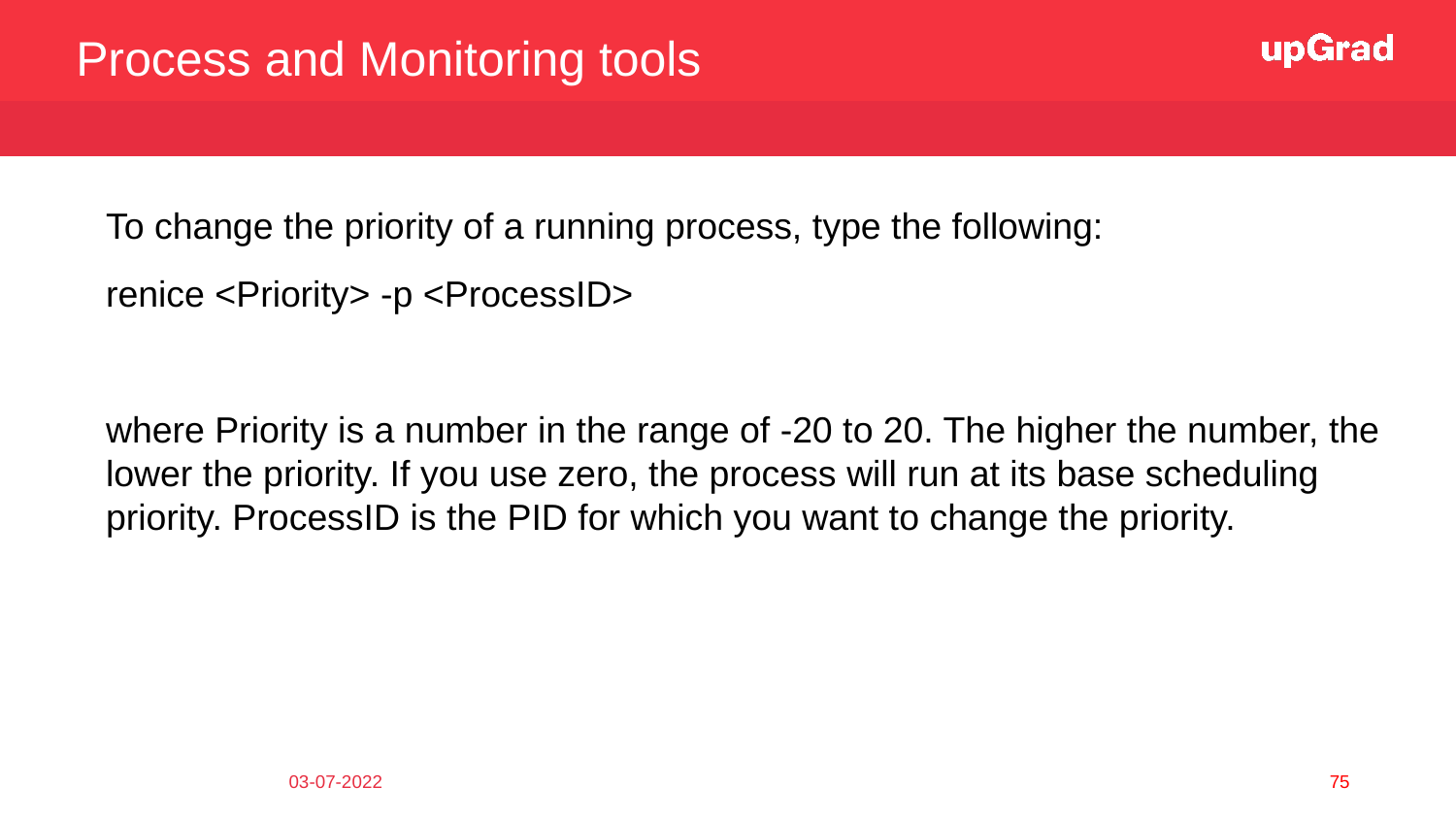

Process and Monitoring tools

To change the priority of a running process, type the following:
renice <Priority> -p <ProcessID>

where Priority is a number in the range of -20 to 20. The higher the number, the lower the priority. If you use zero, the process will run at its base scheduling priority. ProcessID is the PID for which you want to change the priority.

75
03-07-2022